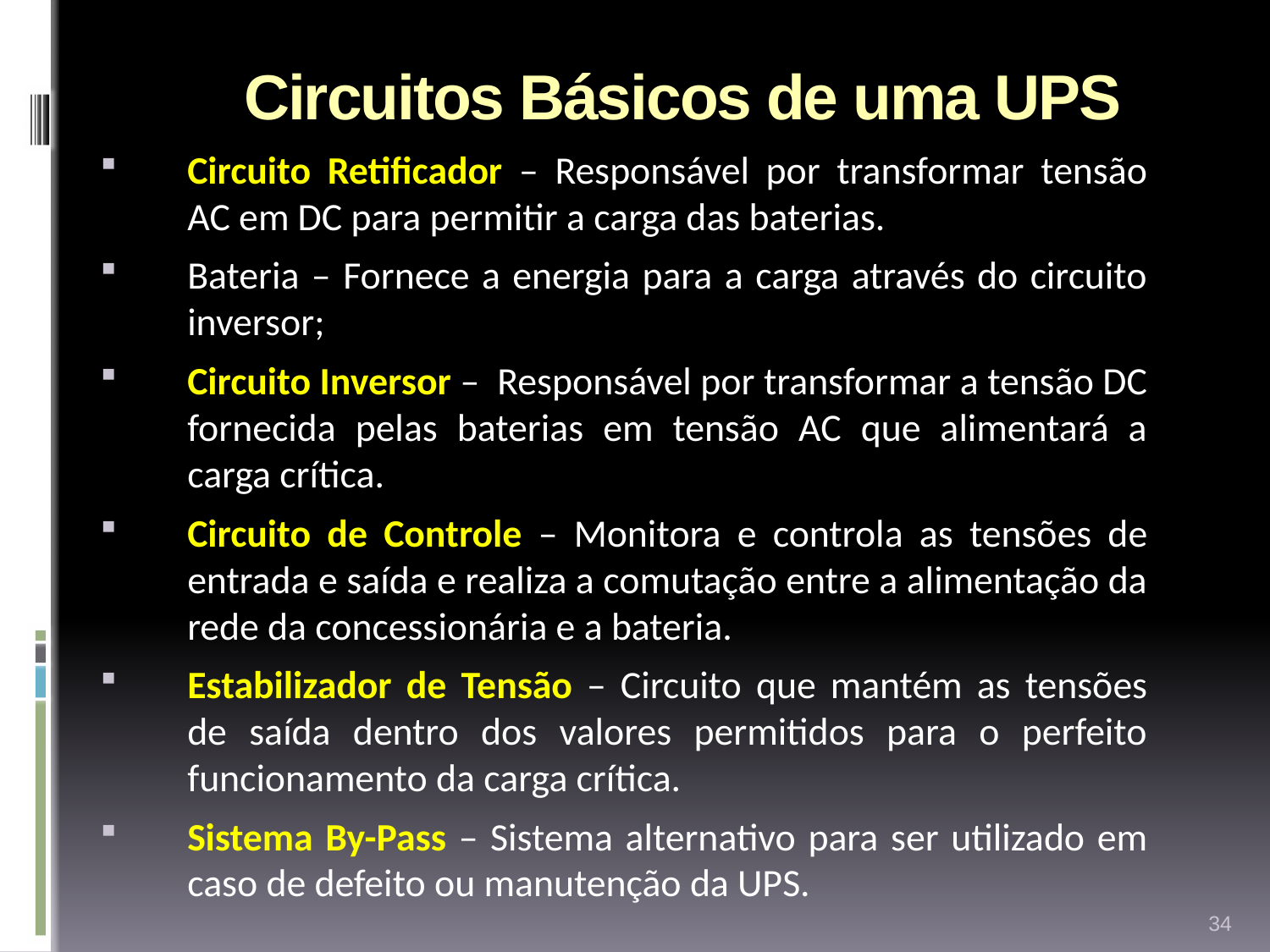

# Circuitos Básicos de uma UPS
Circuito Retificador – Responsável por transformar tensão AC em DC para permitir a carga das baterias.
Bateria – Fornece a energia para a carga através do circuito inversor;
Circuito Inversor –  Responsável por transformar a tensão DC fornecida pelas baterias em tensão AC que alimentará a carga crítica.
Circuito de Controle – Monitora e controla as tensões de entrada e saída e realiza a comutação entre a alimentação da rede da concessionária e a bateria.
Estabilizador de Tensão – Circuito que mantém as tensões de saída dentro dos valores permitidos para o perfeito funcionamento da carga crítica.
Sistema By-Pass – Sistema alternativo para ser utilizado em caso de defeito ou manutenção da UPS.
34